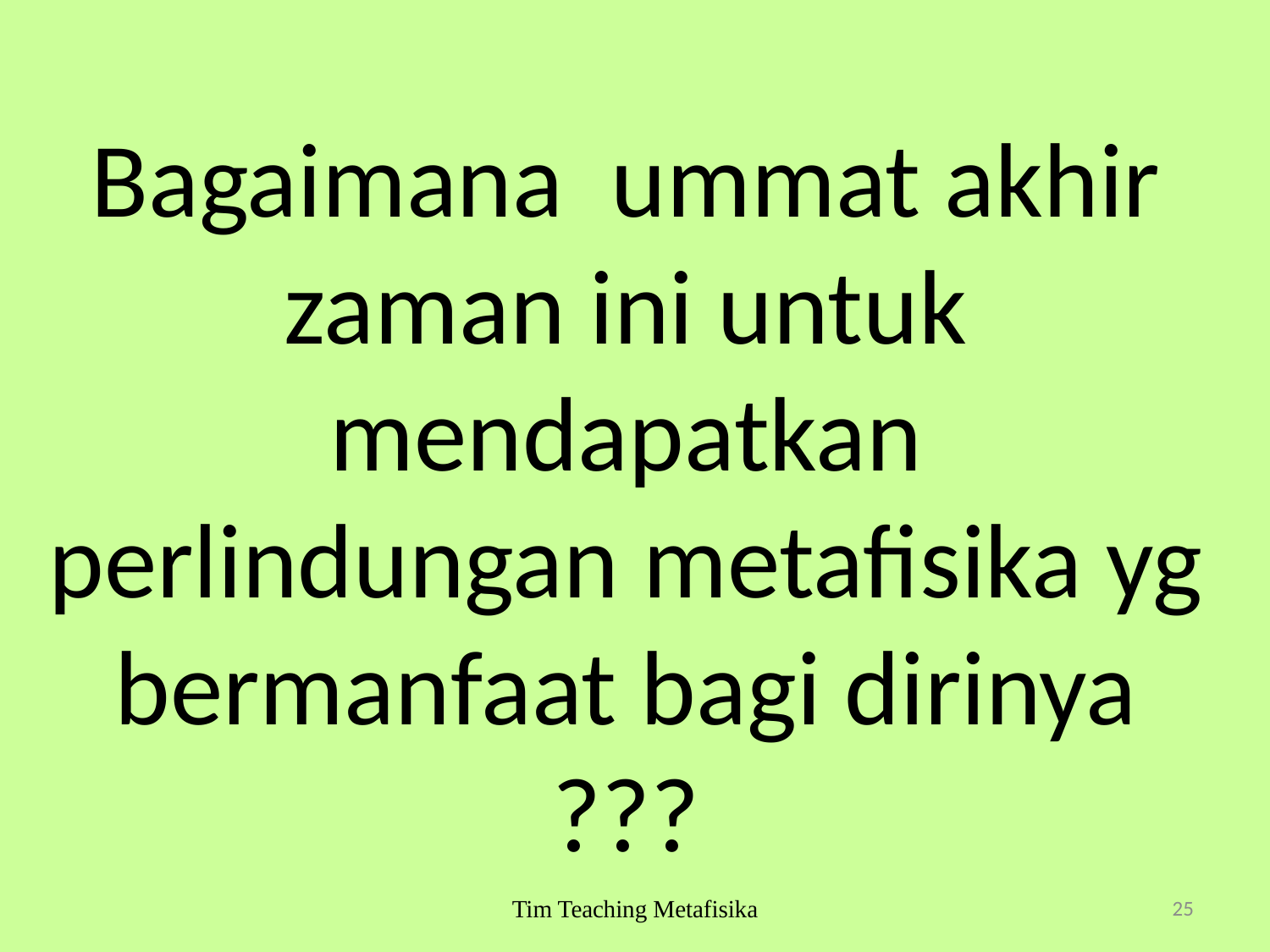

Bagaimana  ummat akhir zaman ini untuk mendapatkan perlindungan metafisika yg bermanfaat bagi dirinya
???
Tim Teaching Metafisika
25